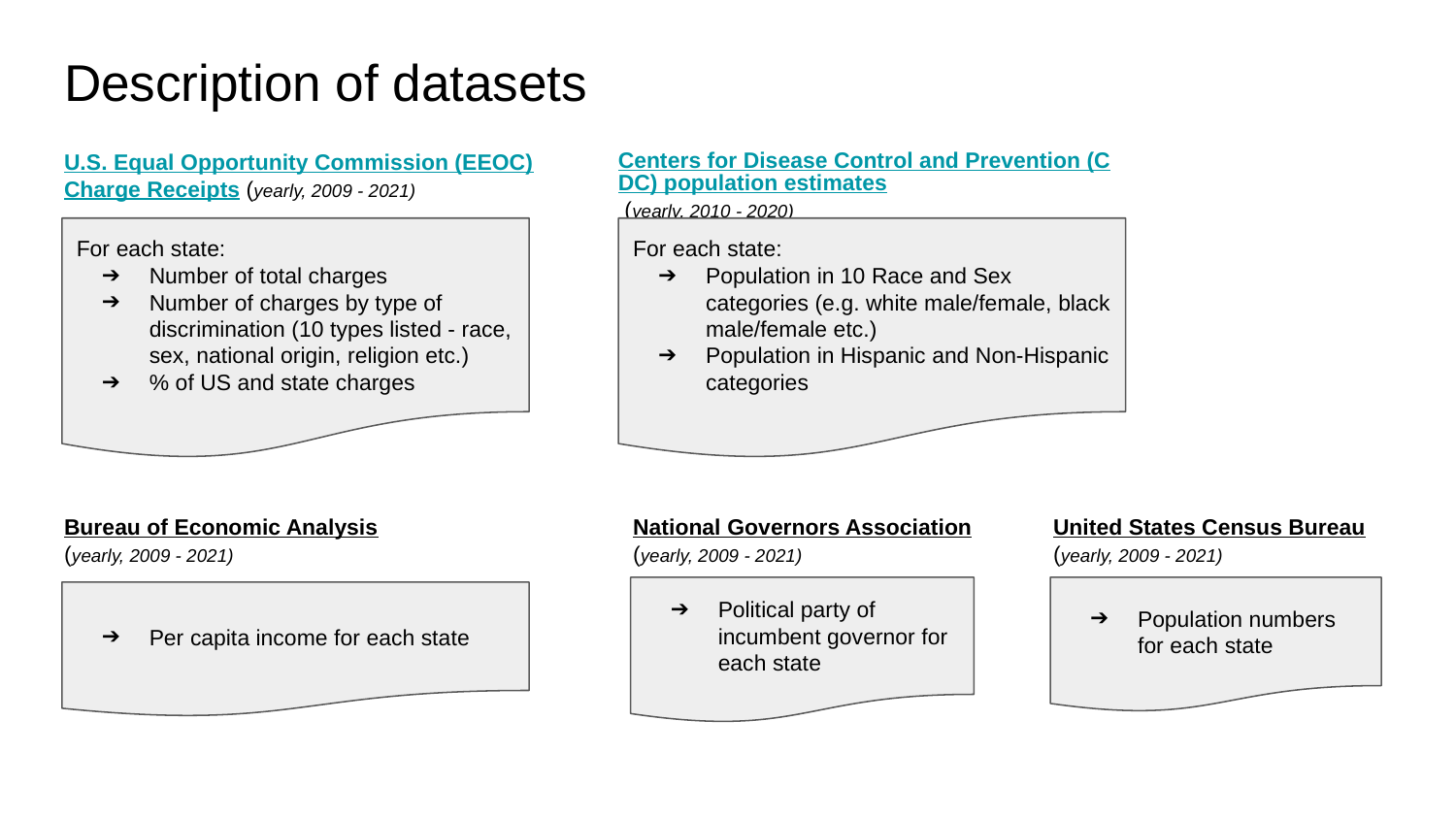

# Description of datasets
Centers for Disease Control and Prevention (CDC) population estimates (yearly, 2010 - 2020)
U.S. Equal Opportunity Commission (EEOC)
Charge Receipts (yearly, 2009 - 2021)
For each state:
Number of total charges
Number of charges by type of discrimination (10 types listed - race, sex, national origin, religion etc.)
% of US and state charges
For each state:
Population in 10 Race and Sex categories (e.g. white male/female, black male/female etc.)
Population in Hispanic and Non-Hispanic categories
Bureau of Economic Analysis
(yearly, 2009 - 2021)
National Governors Association
(yearly, 2009 - 2021)
United States Census Bureau
(yearly, 2009 - 2021)
Political party of incumbent governor for each state
Population numbers for each state
Per capita income for each state